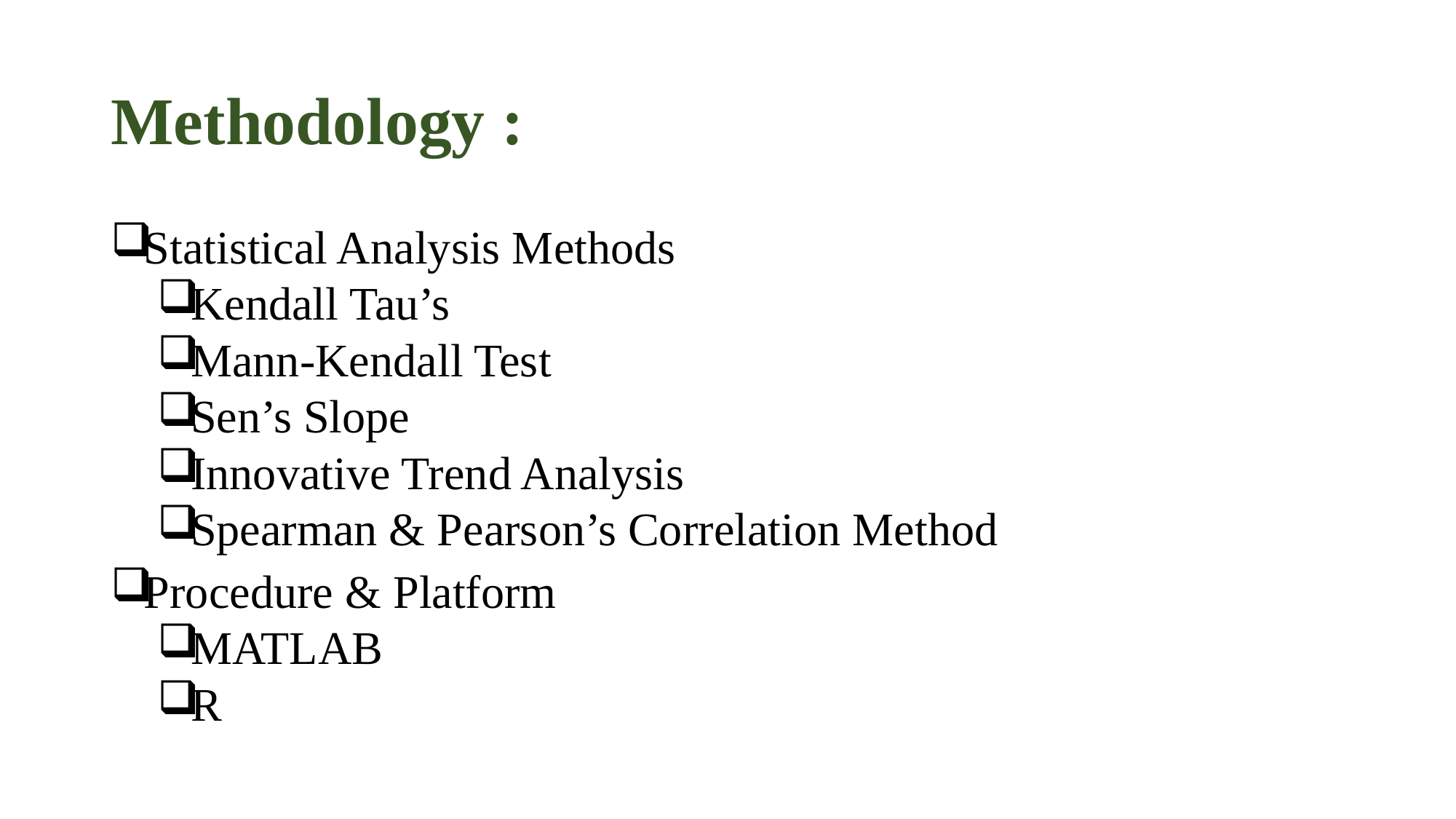

# Methodology :
Statistical Analysis Methods
Kendall Tau’s
Mann-Kendall Test
Sen’s Slope
Innovative Trend Analysis
Spearman & Pearson’s Correlation Method
Procedure & Platform
MATLAB
R